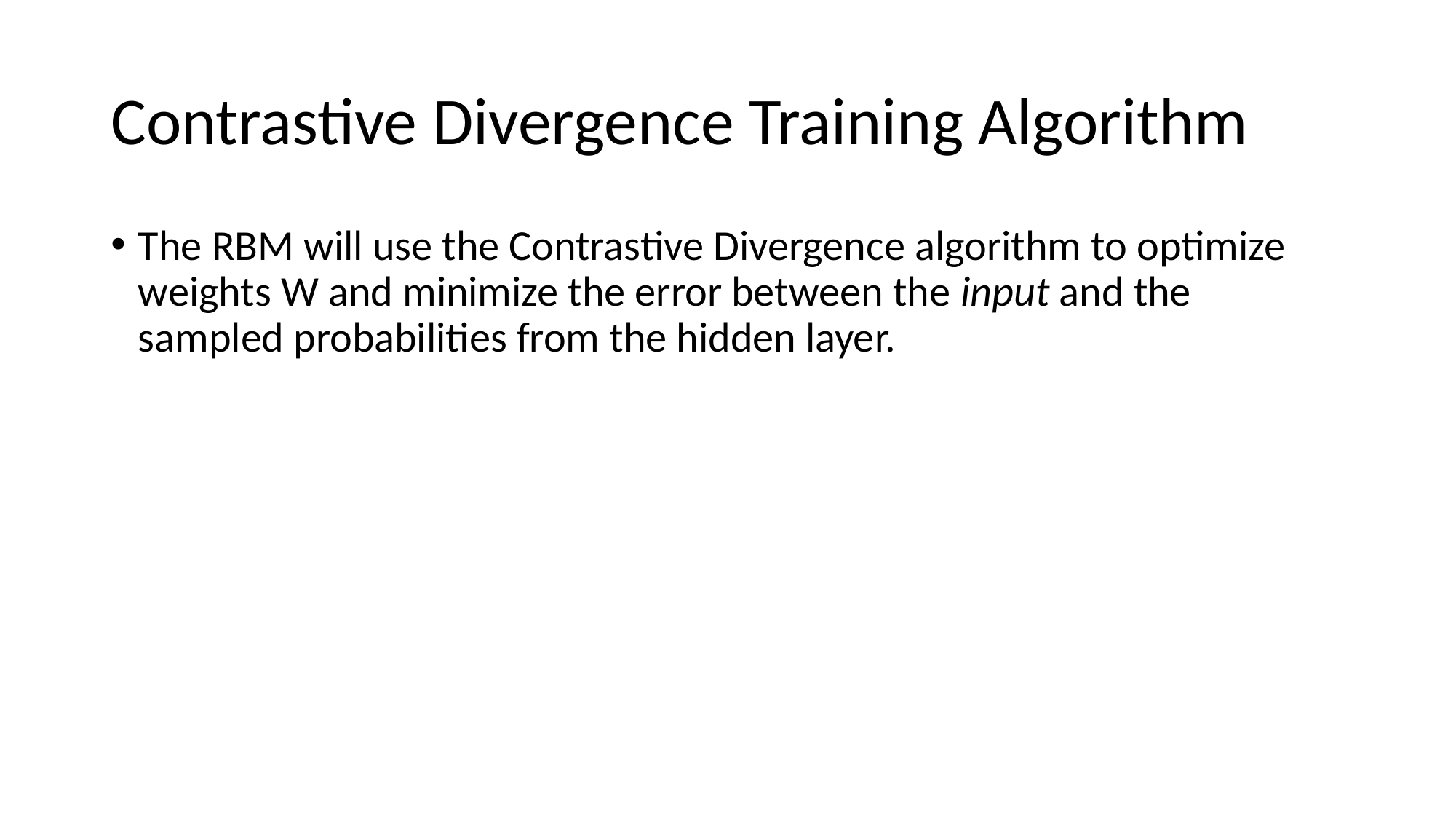

# Contrastive Divergence Training Algorithm
The RBM will use the Contrastive Divergence algorithm to optimize weights W and minimize the error between the input and the sampled probabilities from the hidden layer.